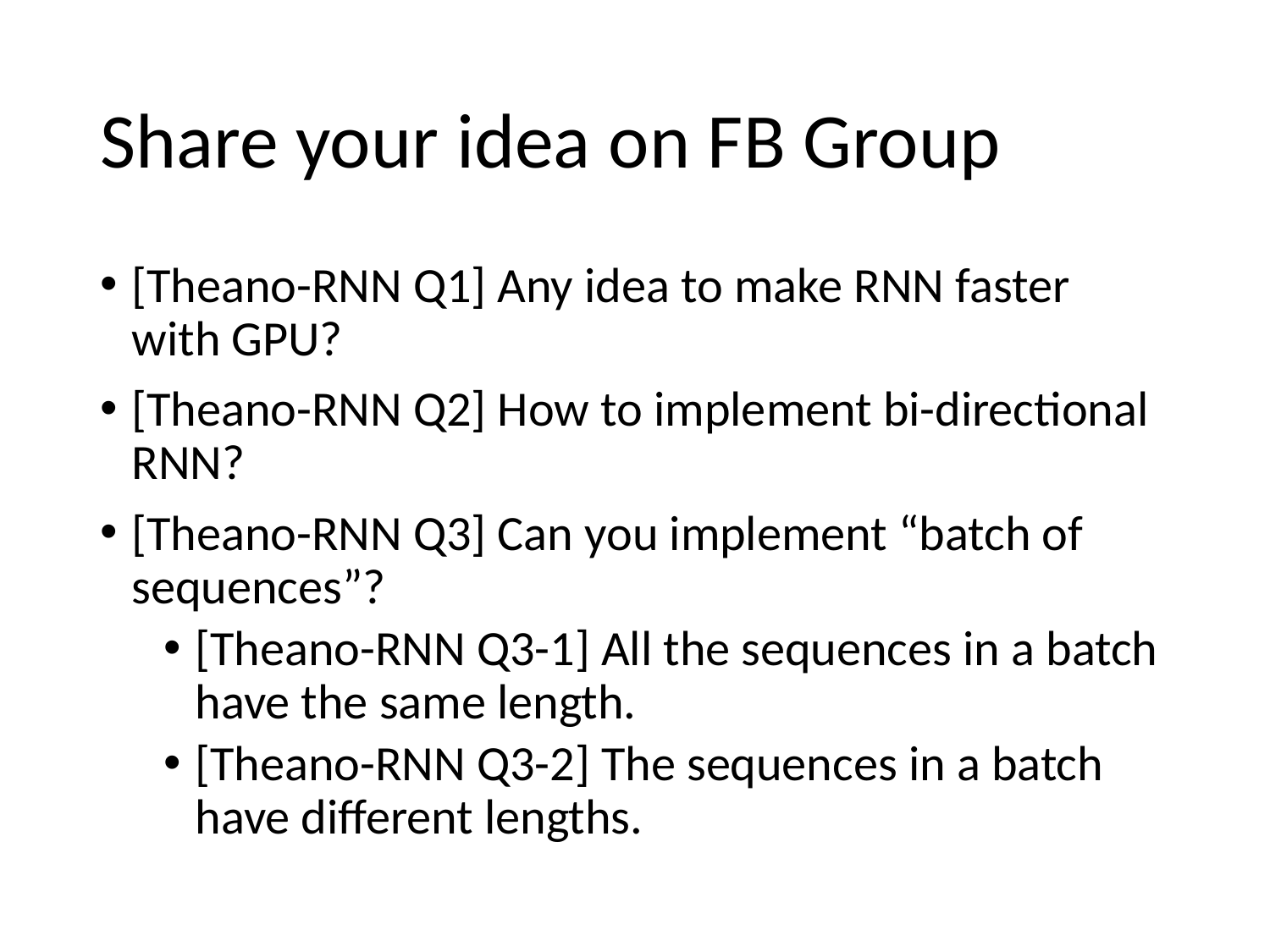

# Share your idea on FB Group
[Theano-RNN Q1] Any idea to make RNN faster with GPU?
[Theano-RNN Q2] How to implement bi-directional RNN?
[Theano-RNN Q3] Can you implement “batch of sequences”?
[Theano-RNN Q3-1] All the sequences in a batch have the same length.
[Theano-RNN Q3-2] The sequences in a batch have different lengths.